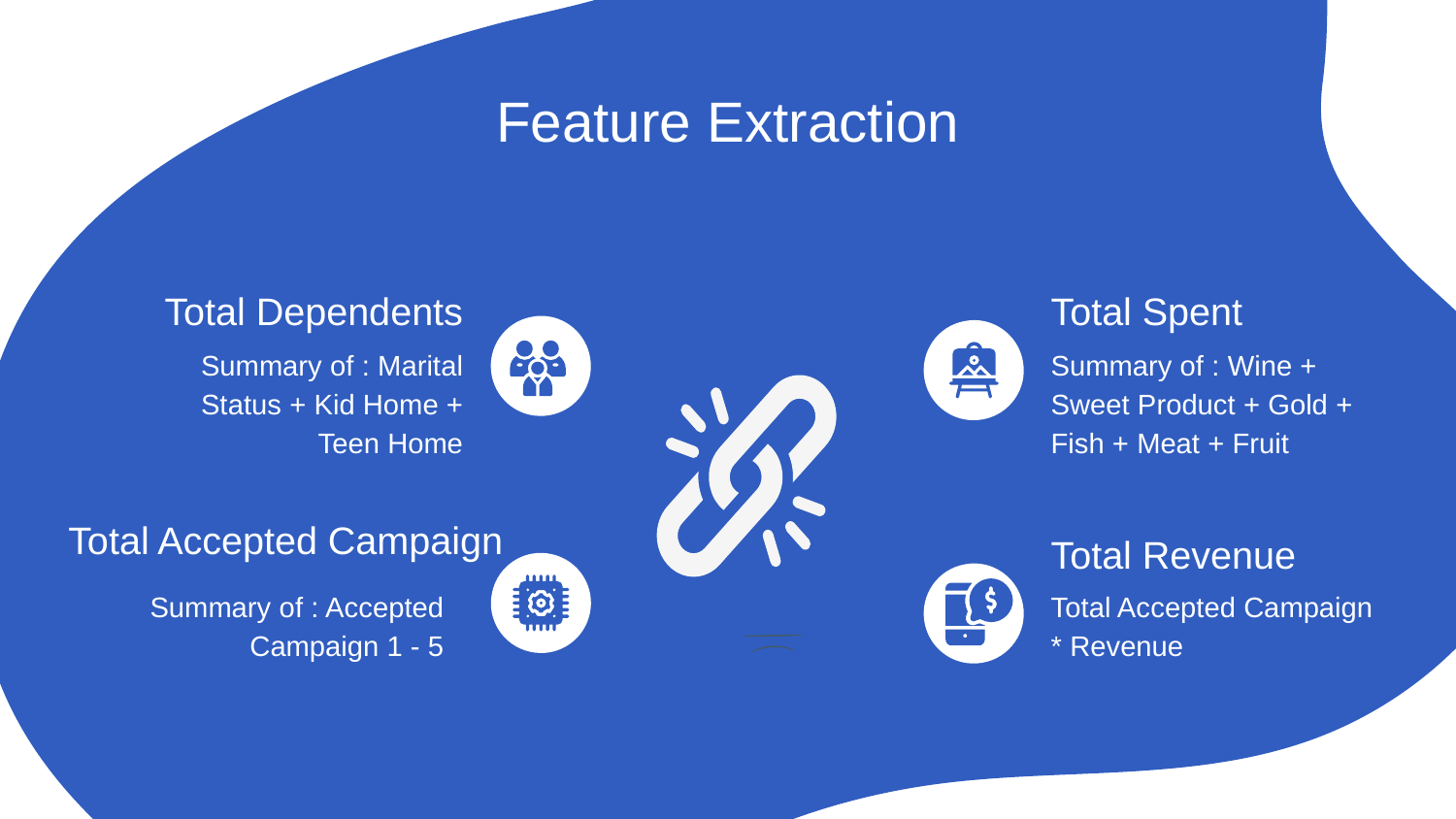

# Feature Extraction
Total Dependents
Total Spent

Summary of : Marital Status + Kid Home + Teen Home

Summary of : Wine + Sweet Product + Gold + Fish + Meat + Fruit

Total Accepted Campaign
Total Revenue

Summary of : Accepted Campaign 1 - 5

Total Accepted Campaign * Revenue